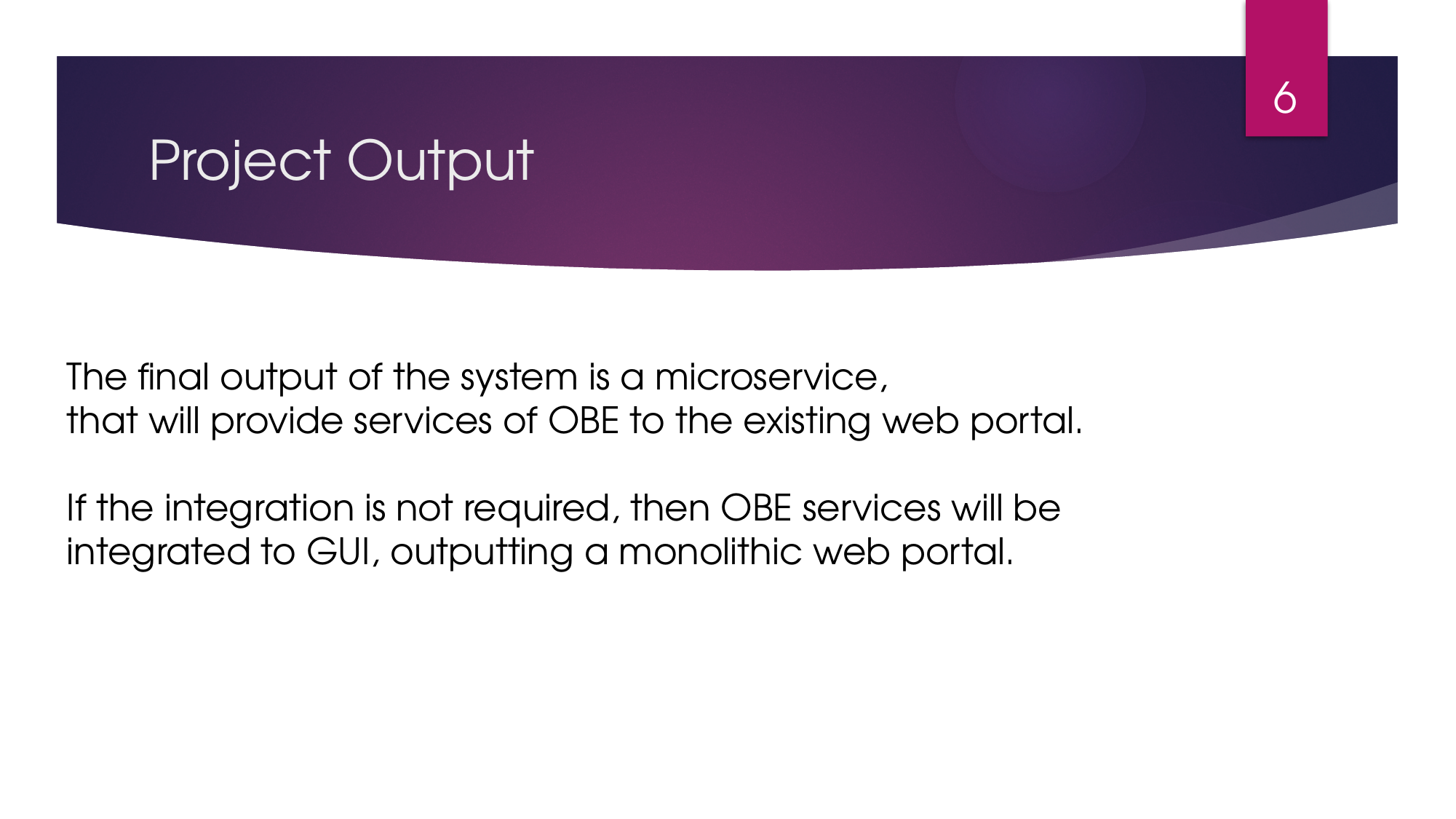

6
# Project Output
The final output of the system is a microservice,
that will provide services of OBE to the existing web portal.

If the integration is not required, then OBE services will be
integrated to GUI, outputting a monolithic web portal.